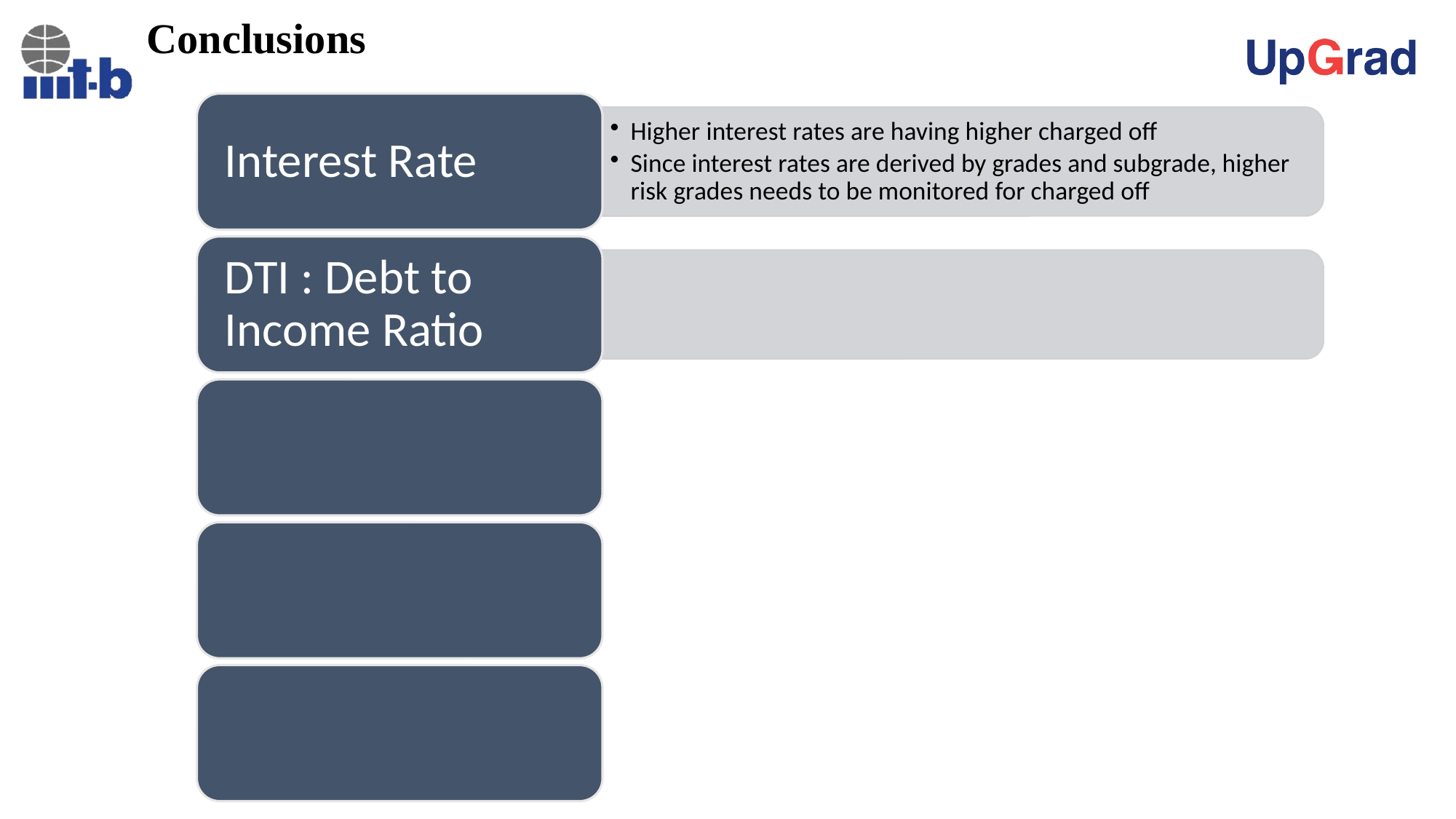

# Conclusions
Higher interest rates are having higher charged off
Since interest rates are derived by grades and subgrade, higher risk grades needs to be monitored for charged off
Interest Rate

DTI : Debt to Income Ratio